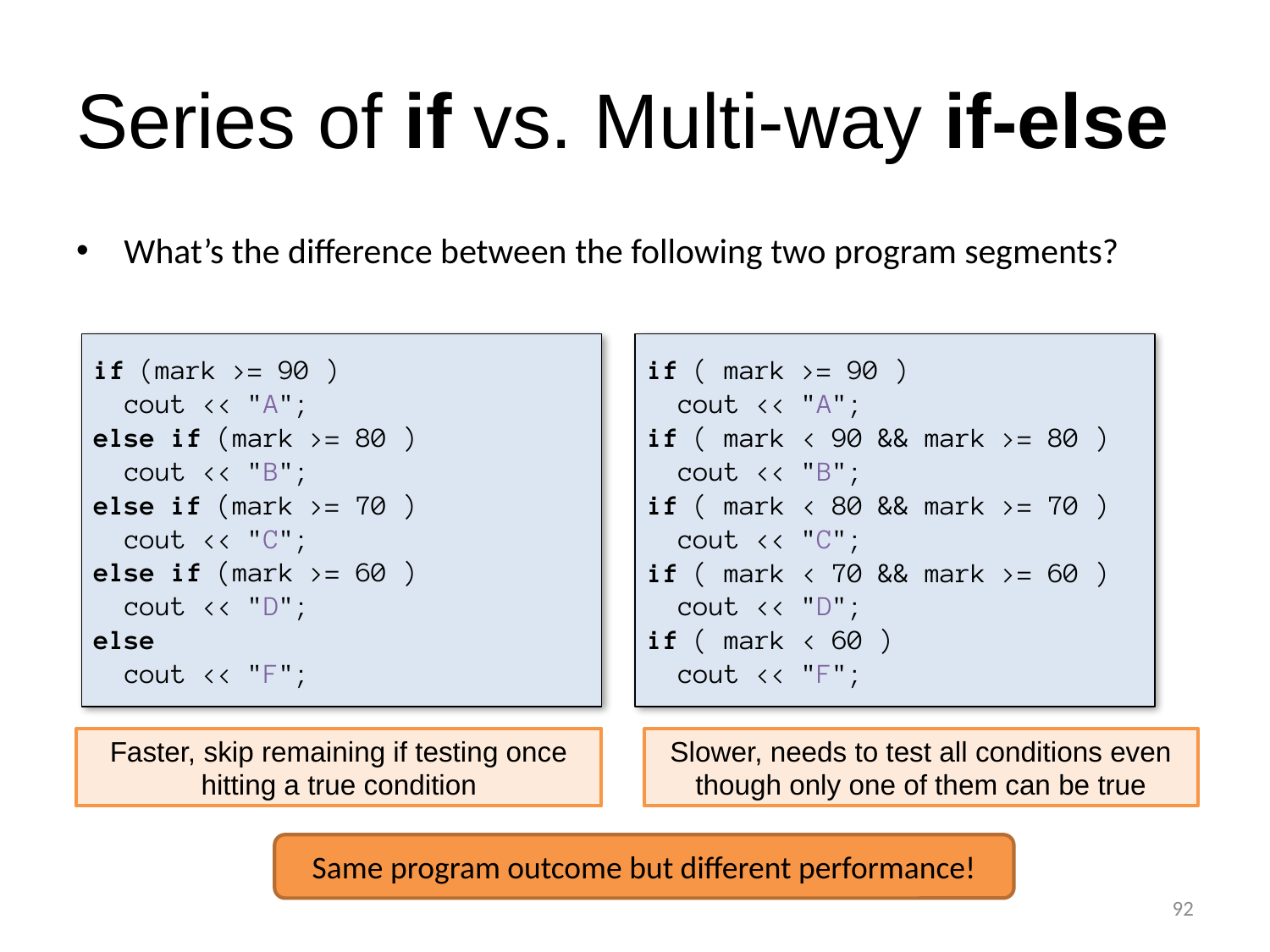

# Series of if vs. Multi-way if-else
What’s the difference between the following two program segments?
if (mark >= 90 )
  cout << "A";
else if (mark >= 80 )
  cout << "B";
else if (mark >= 70 )
  cout << "C";
else if (mark >= 60 )
  cout << "D";
else
  cout << "F";
if ( mark >= 90 )
  cout << "A";
if ( mark < 90 && mark >= 80 )
  cout << "B";
if ( mark < 80 && mark >= 70 )
  cout << "C";
if ( mark < 70 && mark >= 60 )
  cout << "D";
if ( mark < 60 )
  cout << "F";
Faster, skip remaining if testing once hitting a true condition
Slower, needs to test all conditions even though only one of them can be true
Same program outcome but different performance!
92